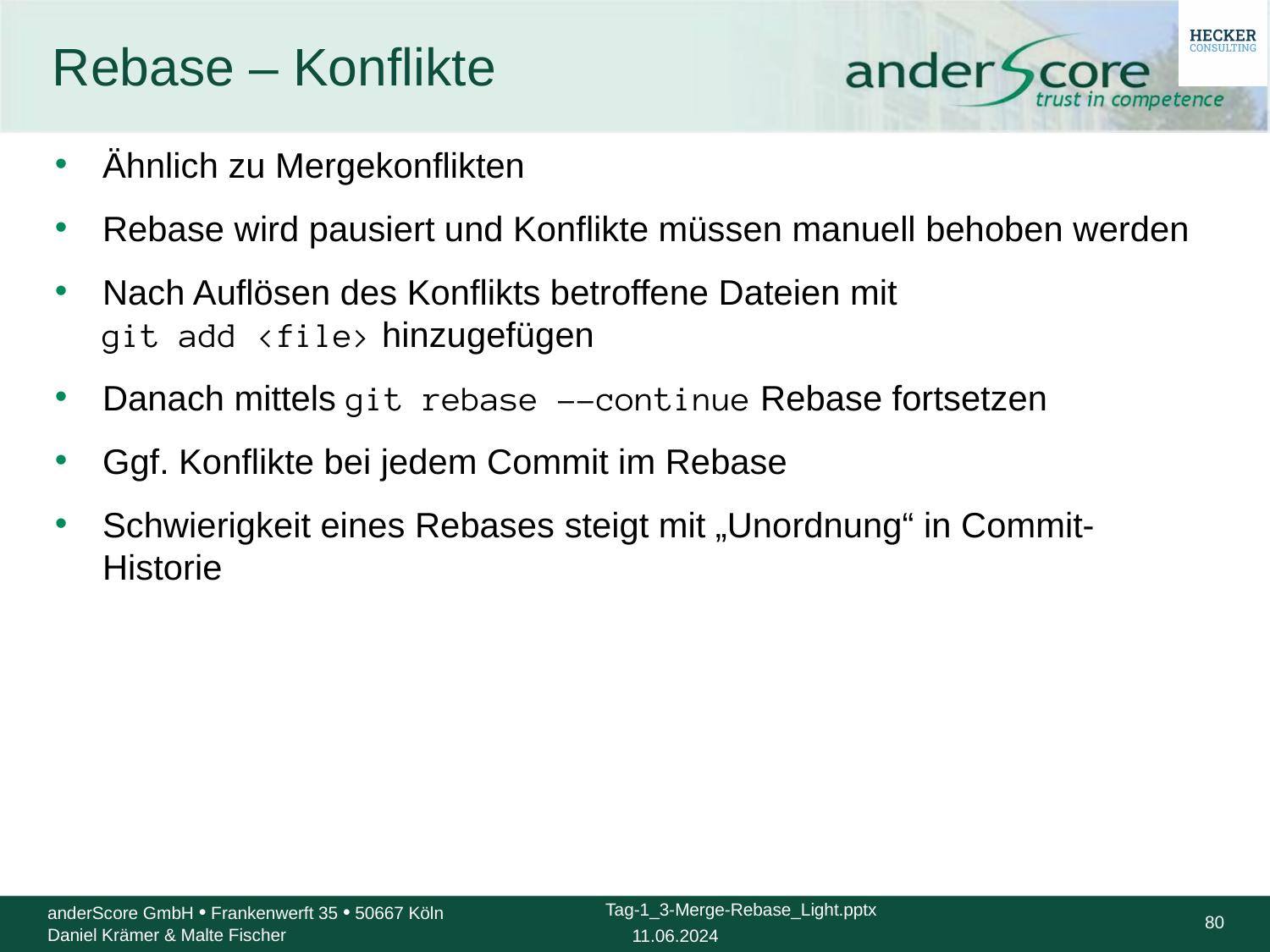

# Rebase – Konflikte
Ähnlich zu Mergekonflikten
Rebase wird pausiert und Konflikte müssen manuell behoben werden
Nach Auflösen des Konflikts betroffene Dateien mit
git add <file> hinzugefügen
Danach mittels git rebase --continue Rebase fortsetzen
Ggf. Konflikte bei jedem Commit im Rebase
Schwierigkeit eines Rebases steigt mit „Unordnung“ in Commit-Historie